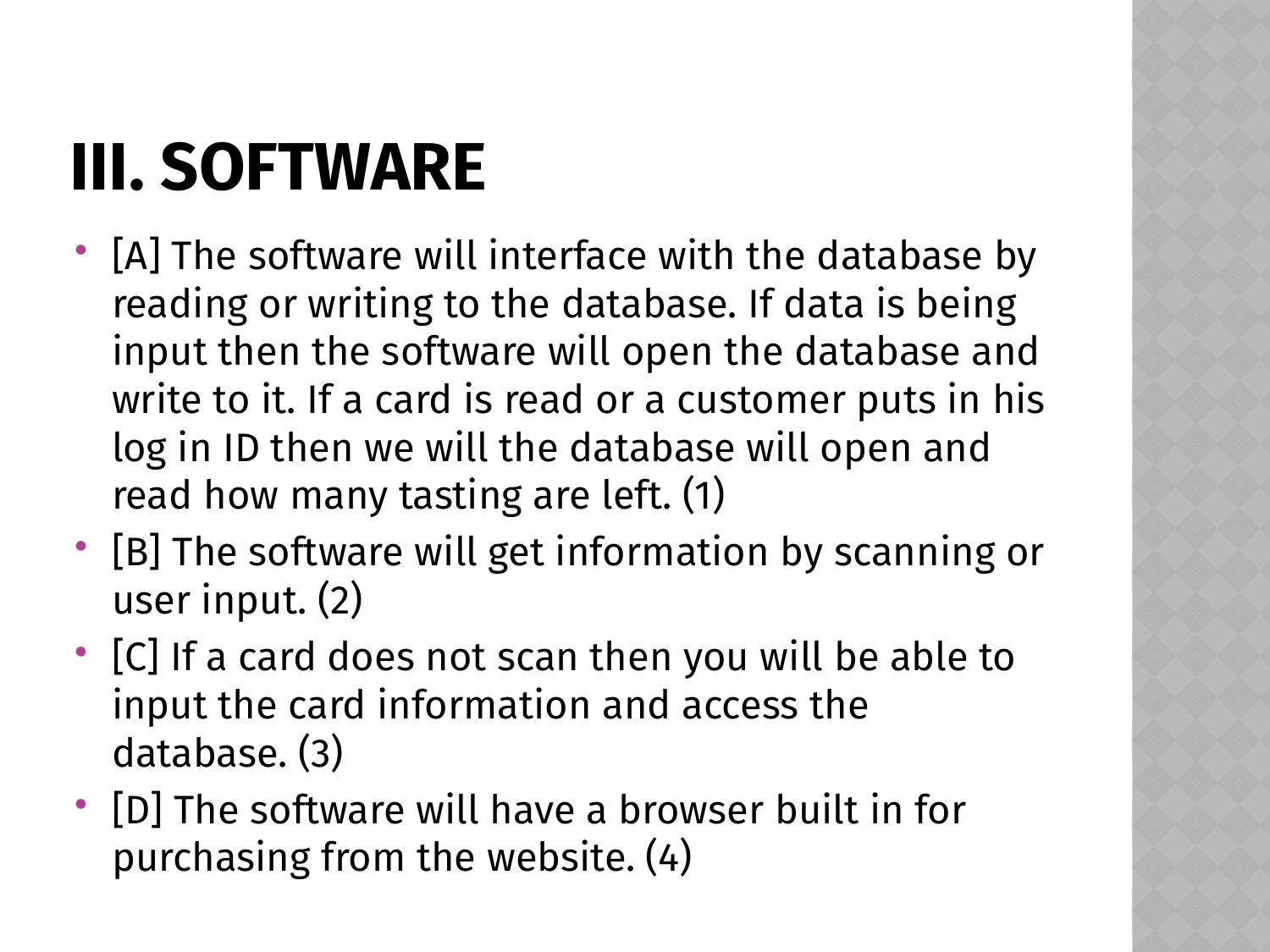

# III. Software
[A] The software will interface with the database by reading or writing to the database. If data is being input then the software will open the database and write to it. If a card is read or a customer puts in his log in ID then we will the database will open and read how many tasting are left. (1)
[B] The software will get information by scanning or user input. (2)
[C] If a card does not scan then you will be able to input the card information and access the database. (3)
[D] The software will have a browser built in for purchasing from the website. (4)